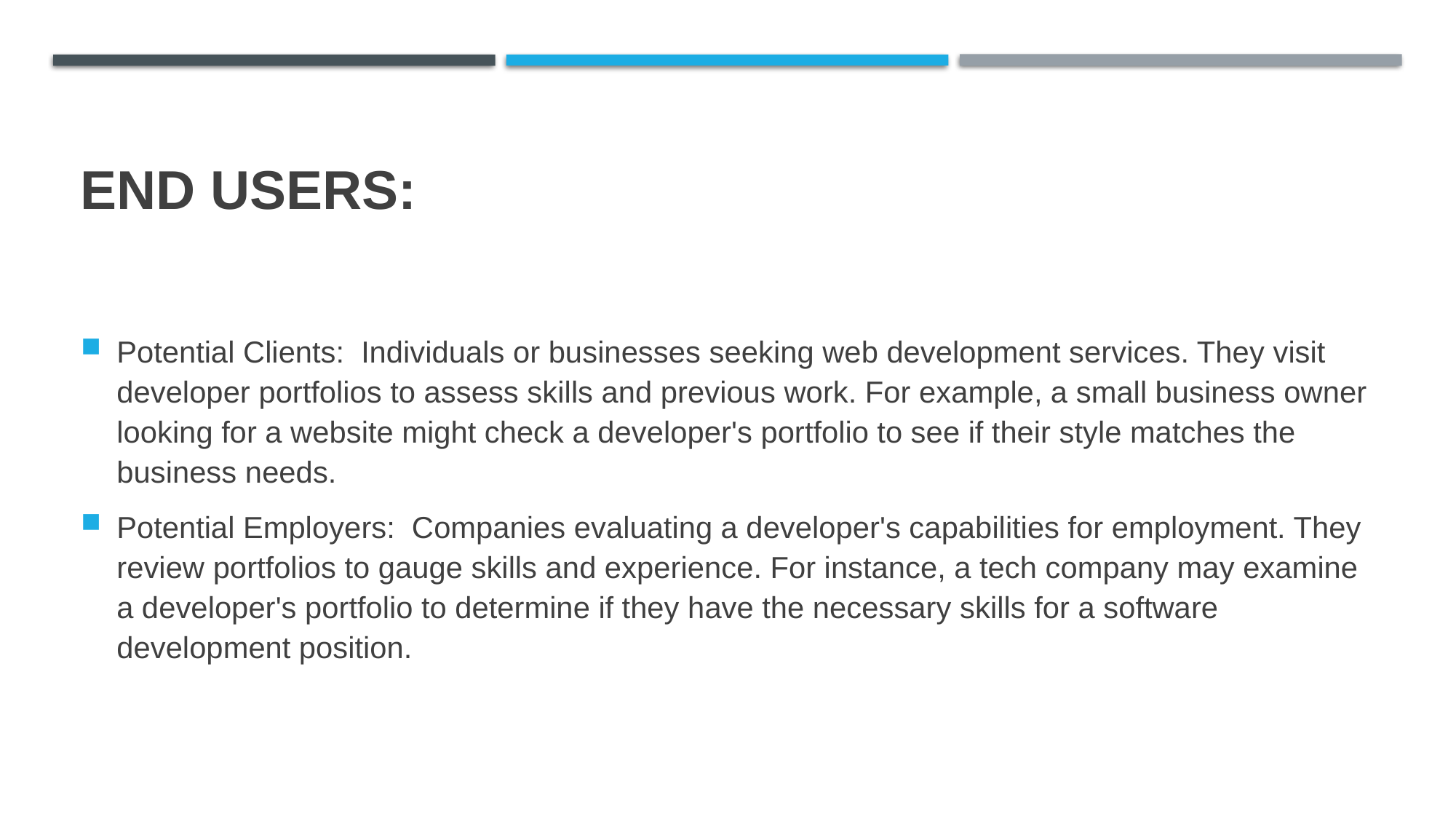

# END USERS:
Potential Clients:  Individuals or businesses seeking web development services. They visit developer portfolios to assess skills and previous work. For example, a small business owner looking for a website might check a developer's portfolio to see if their style matches the business needs.
Potential Employers:  Companies evaluating a developer's capabilities for employment. They review portfolios to gauge skills and experience. For instance, a tech company may examine a developer's portfolio to determine if they have the necessary skills for a software development position.